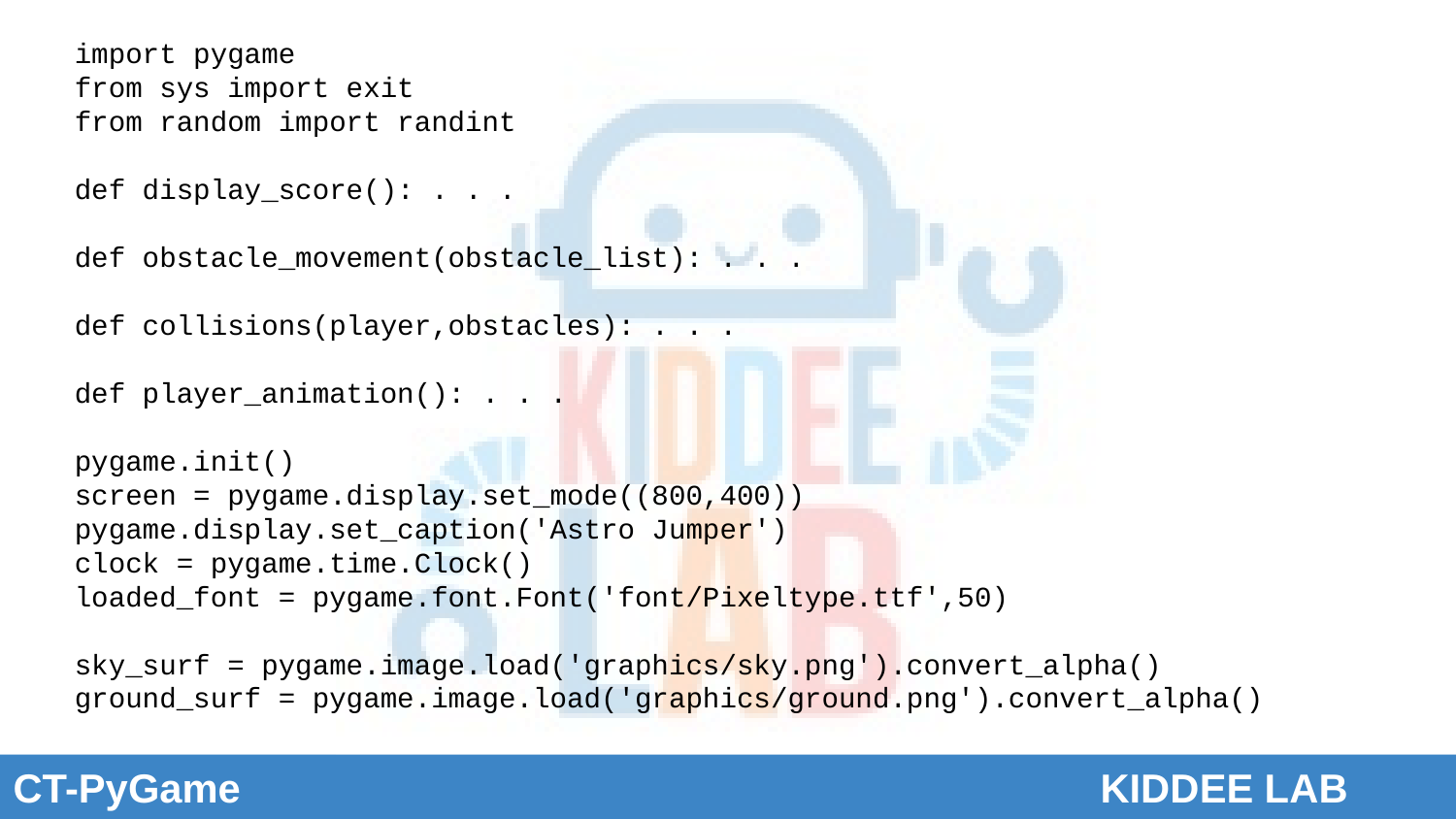

# import pygame
from sys import exit
from random import randint

def display_score(): . . .

def obstacle_movement(obstacle_list): . . .

def collisions(player,obstacles): . . .

def player_animation(): . . .

pygame.init()
screen = pygame.display.set_mode((800,400))
pygame.display.set_caption('Astro Jumper')
clock = pygame.time.Clock()
loaded_font = pygame.font.Font('font/Pixeltype.ttf',50)

sky_surf = pygame.image.load('graphics/sky.png').convert_alpha()
ground_surf = pygame.image.load('graphics/ground.png').convert_alpha()